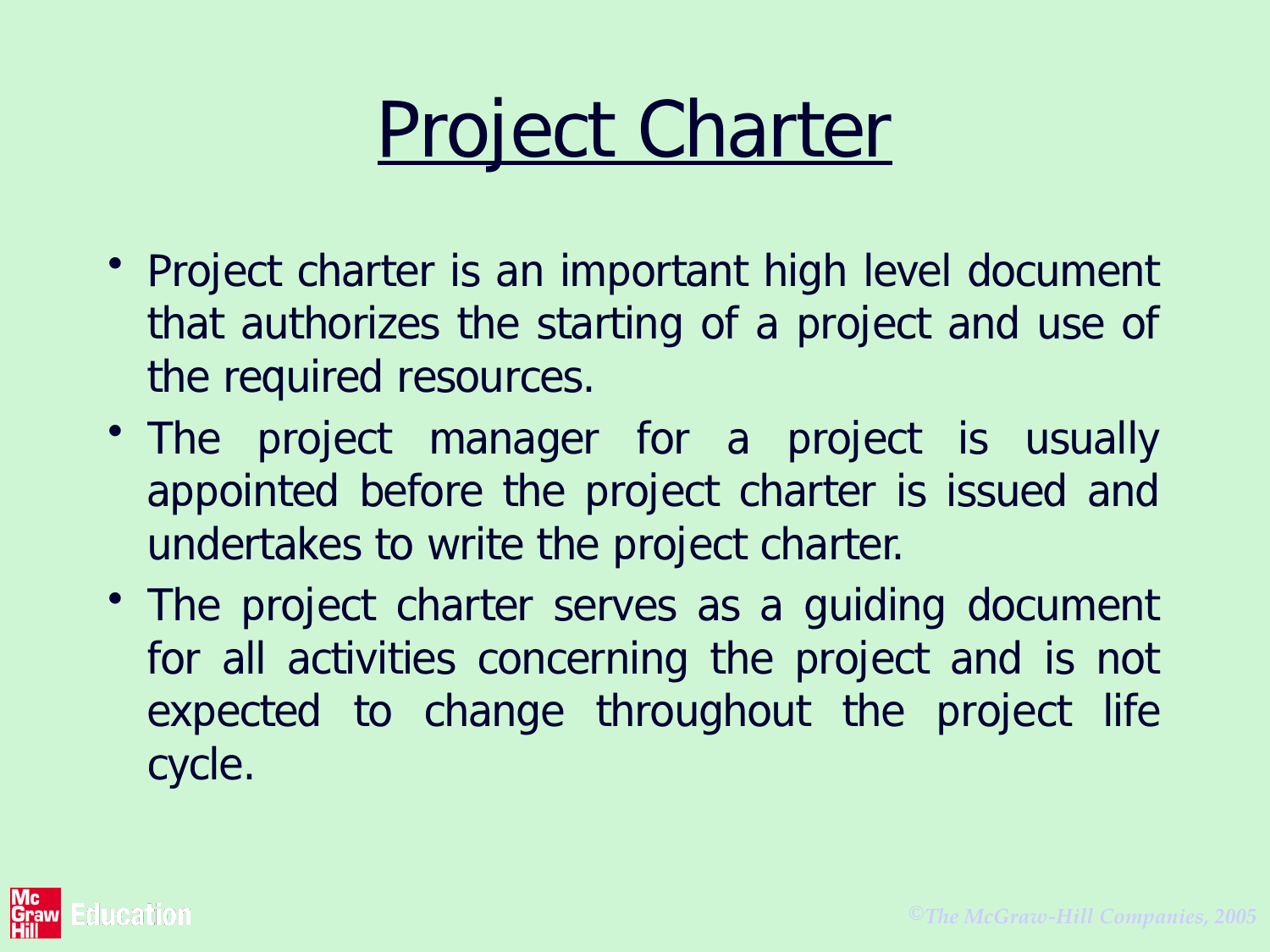

# Project Charter
Project charter is an important high level document that authorizes the starting of a project and use of the required resources.
The project manager for a project is usually appointed before the project charter is issued and undertakes to write the project charter.
The project charter serves as a guiding document for all activities concerning the project and is not expected to change throughout the project life cycle.